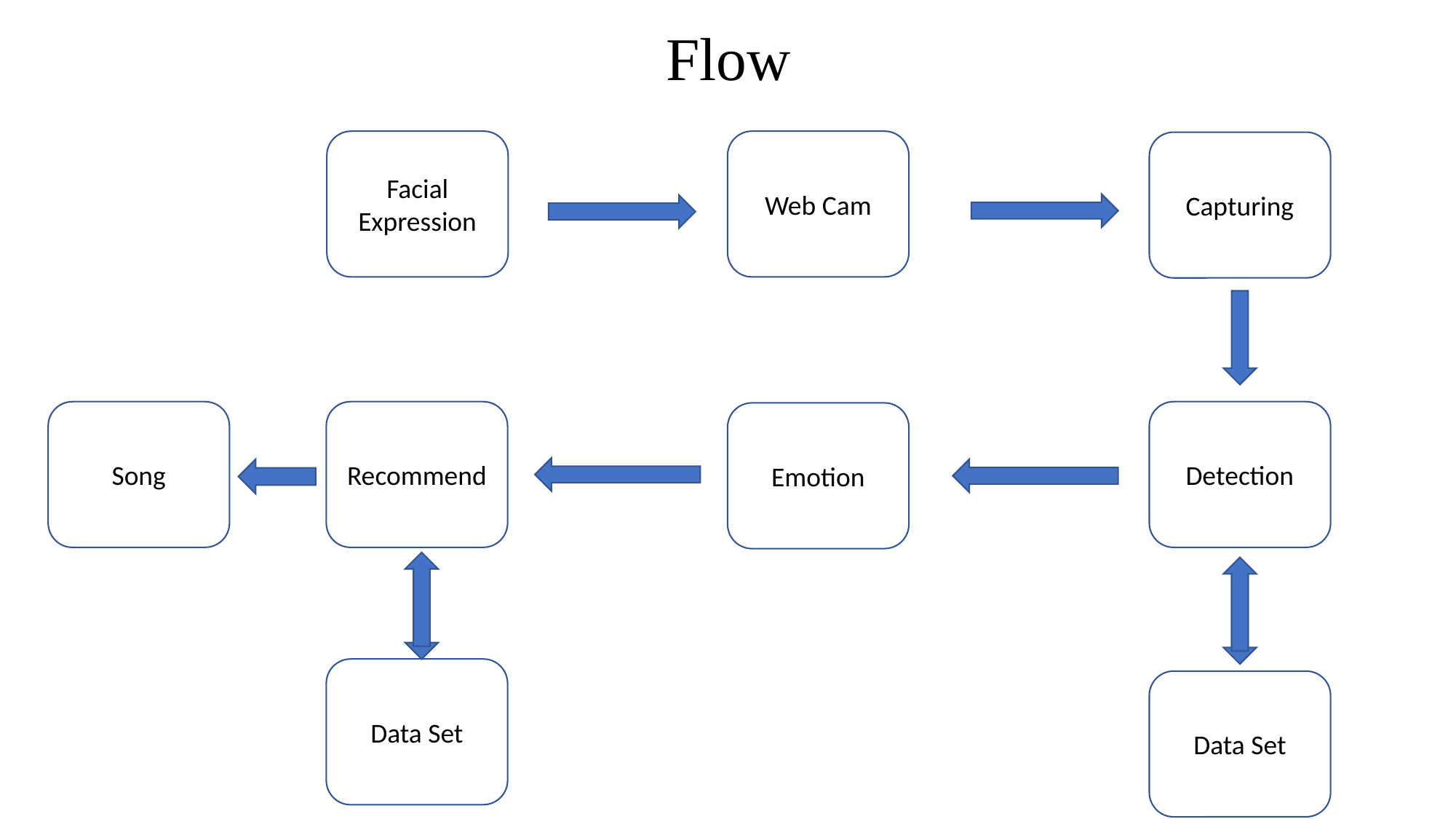

Flow
Facial Expression
Web Cam
Capturing

Song
Recommend
Detection
Emotion

Data Set
Data Set